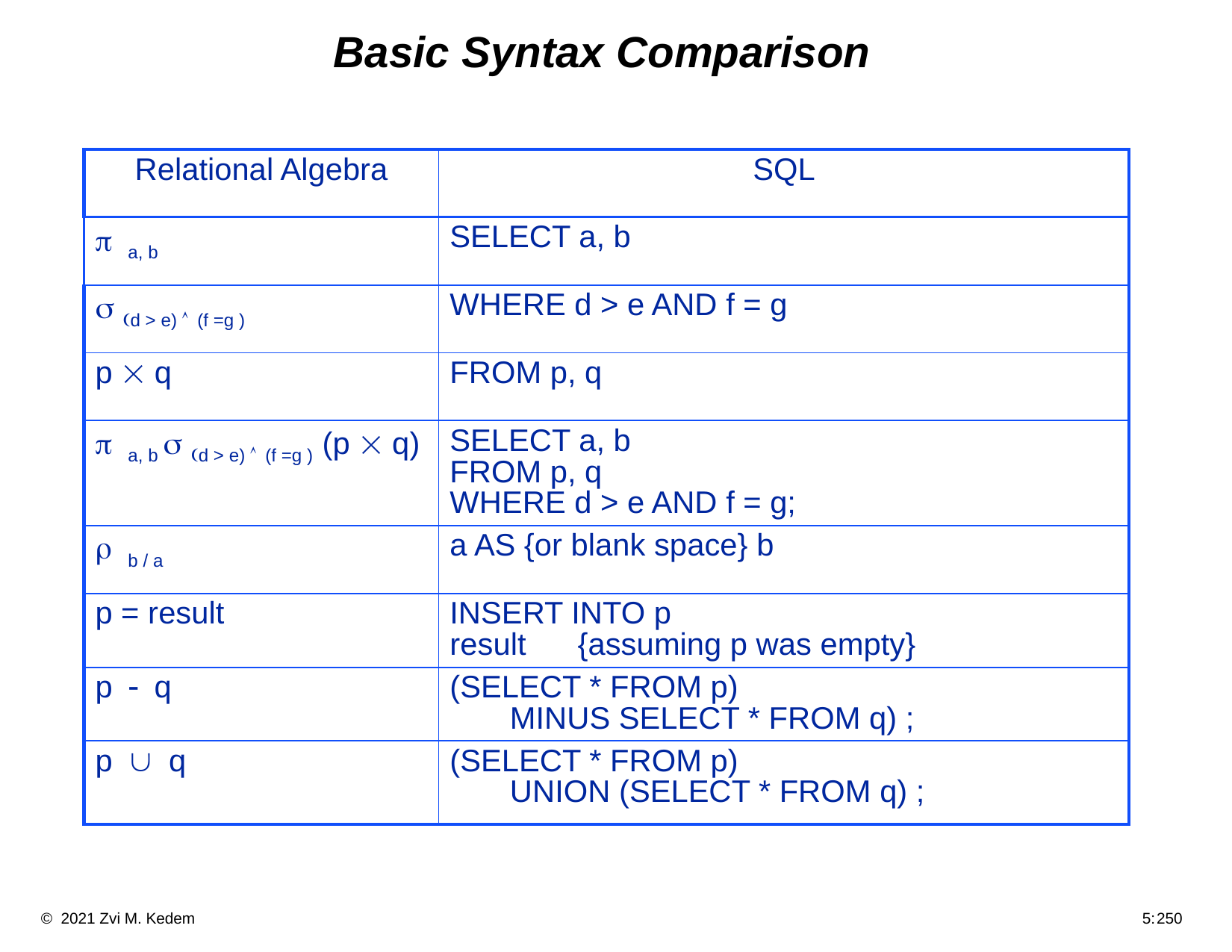

# Basic Syntax Comparison
| Relational Algebra | SQL |
| --- | --- |
| π a, b | SELECT a, b |
| σ (d > e) ∧ (f =g ) | WHERE d > e AND f = g |
| p × q | FROM p, q |
| π a, b σ (d > e) ∧ (f =g ) (p × q) | SELECT a, b FROM p, q WHERE d > e AND f = g; |
| ρ b / a | a AS {or blank space} b |
| p = result | INSERT INTO p result {assuming p was empty} |
| p − q | (SELECT \* FROM p) MINUS SELECT \* FROM q) ; |
| p ∪ q | (SELECT \* FROM p) UNION (SELECT \* FROM q) ; |